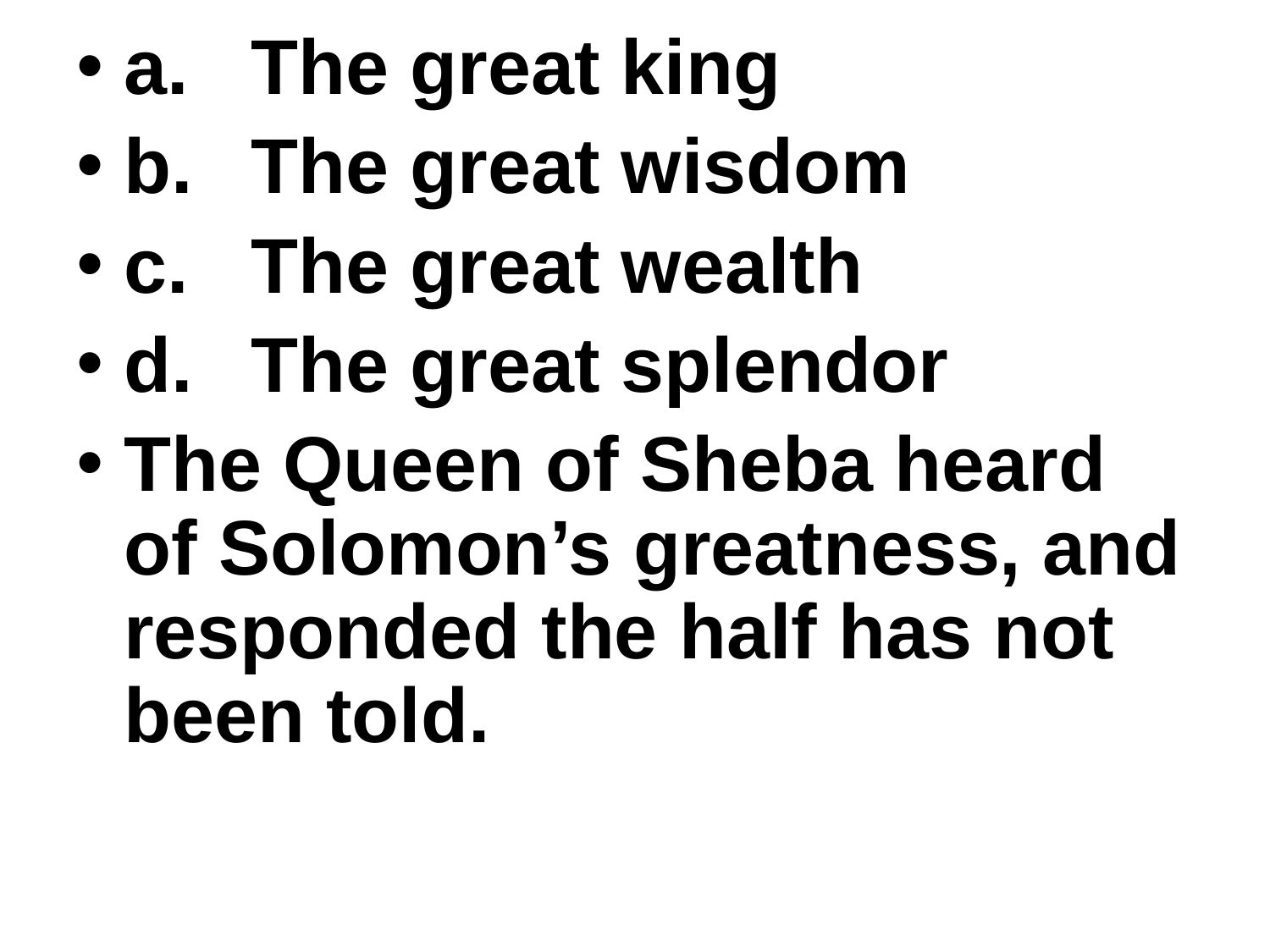

a.	The great king
b.	The great wisdom
c.	The great wealth
d.	The great splendor
The Queen of Sheba heard of Solomon’s greatness, and responded the half has not been told.